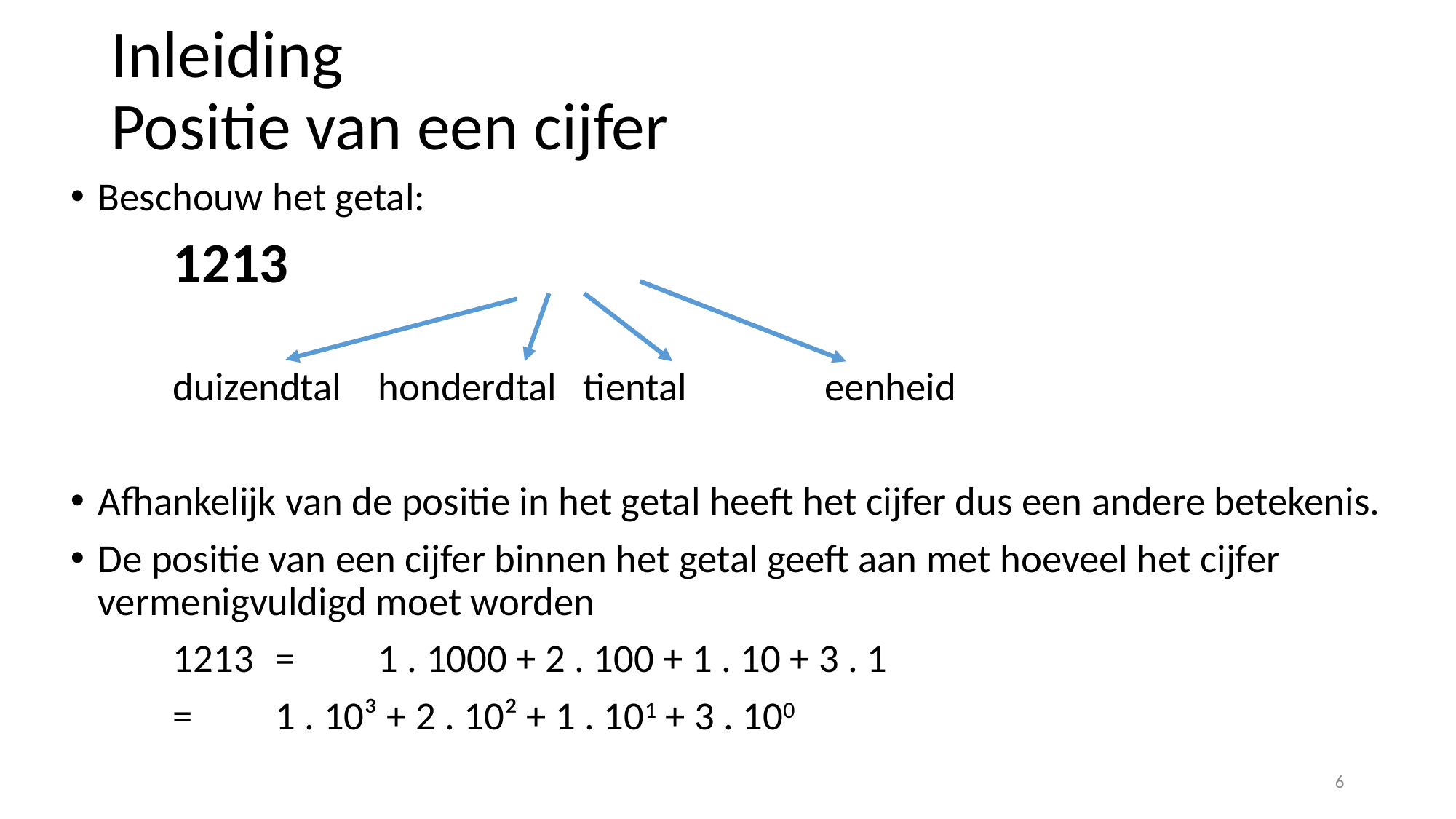

# Inleiding Positie van een cijfer
Beschouw het getal:
				1213

	duizendtal	honderdtal	tiental	    eenheid

Afhankelijk van de positie in het getal heeft het cijfer dus een andere betekenis.
De positie van een cijfer binnen het getal geeft aan met hoeveel het cijfer vermenigvuldigd moet worden
	1213	=	1 . 1000 + 2 . 100 + 1 . 10 + 3 . 1
		=	1 . 10³ + 2 . 10² + 1 . 101 + 3 . 100

6